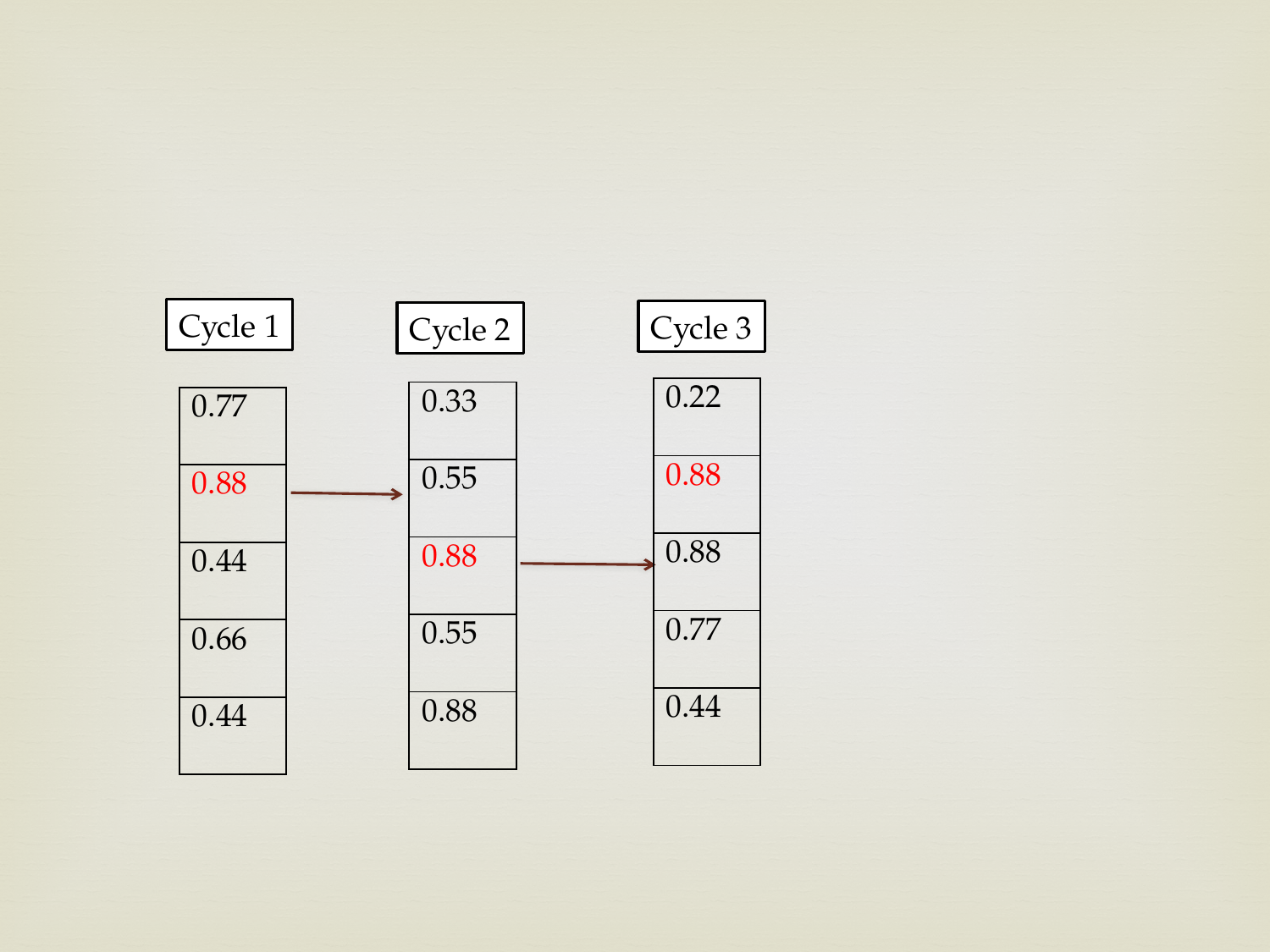

Cycle 1
Cycle 3
Cycle 2
| 0.22 |
| --- |
| 0.88 |
| 0.88 |
| 0.77 |
| 0.44 |
| 0.33 |
| --- |
| 0.55 |
| 0.88 |
| 0.55 |
| 0.88 |
| 0.77 |
| --- |
| 0.88 |
| 0.44 |
| 0.66 |
| 0.44 |